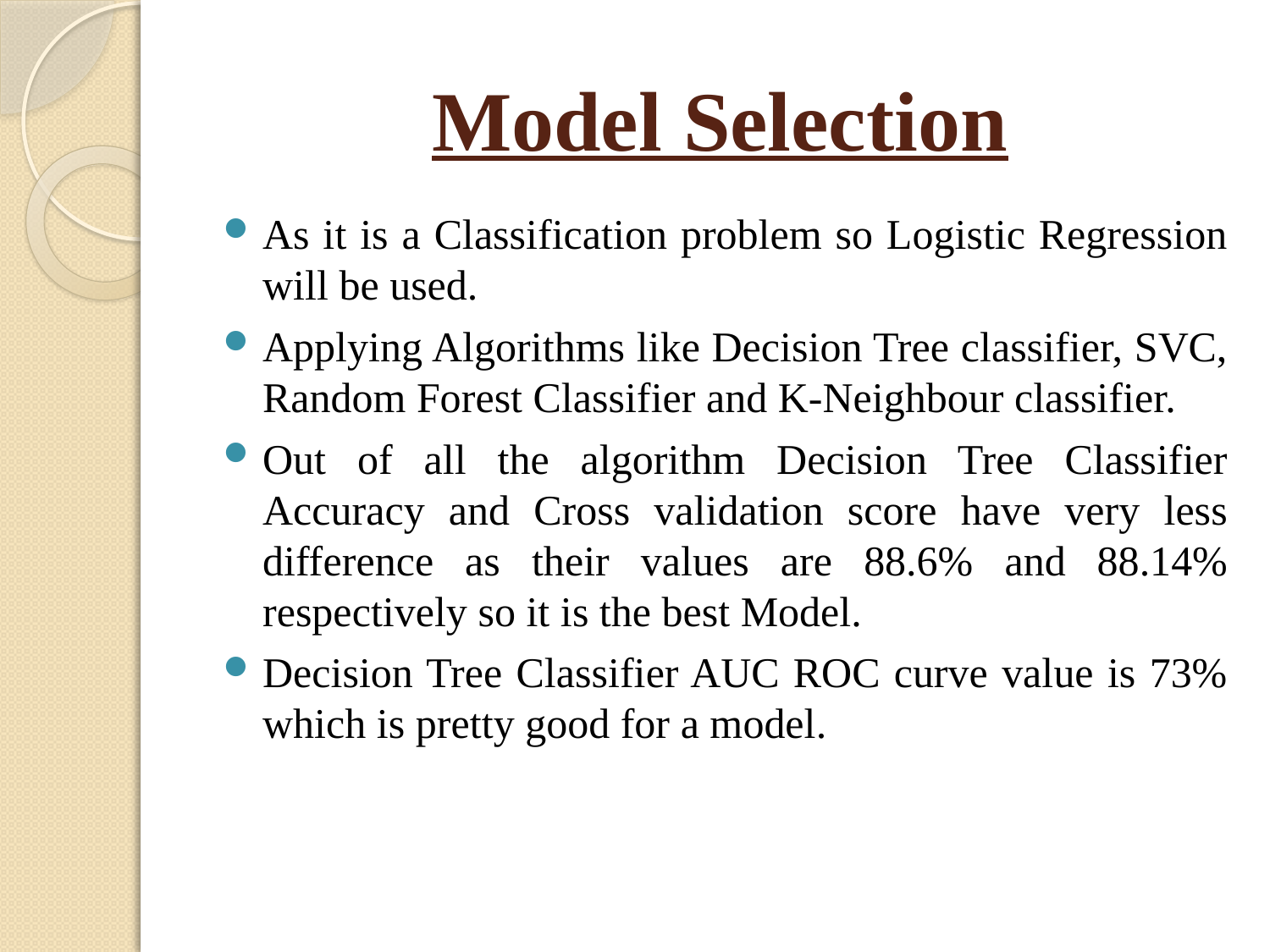

# Model Selection
As it is a Classification problem so Logistic Regression will be used.
Applying Algorithms like Decision Tree classifier, SVC, Random Forest Classifier and K-Neighbour classifier.
Out of all the algorithm Decision Tree Classifier Accuracy and Cross validation score have very less difference as their values are 88.6% and 88.14% respectively so it is the best Model.
Decision Tree Classifier AUC ROC curve value is 73% which is pretty good for a model.